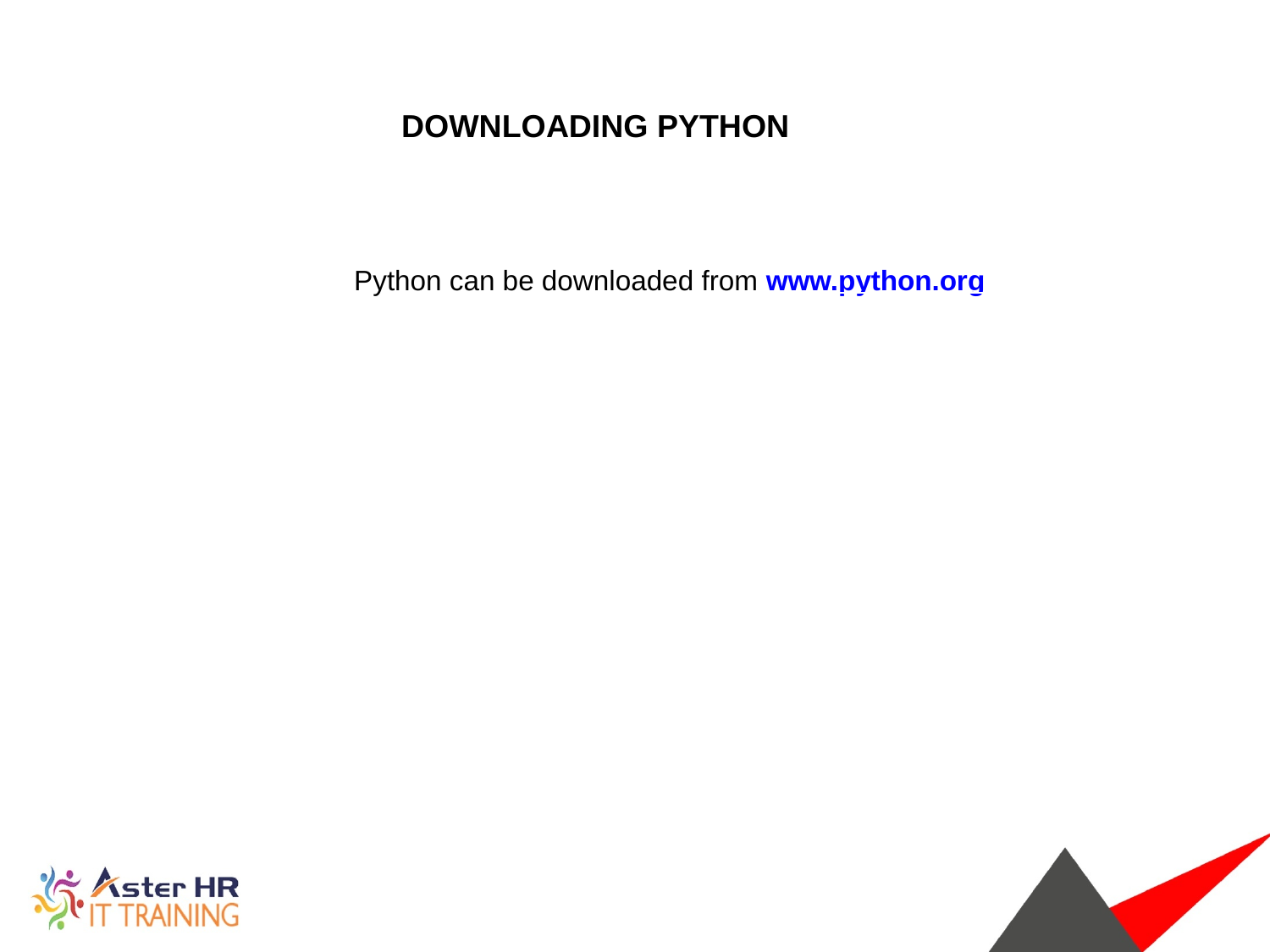

DOWNLOADING PYTHON

Python can be downloaded from www.python.org